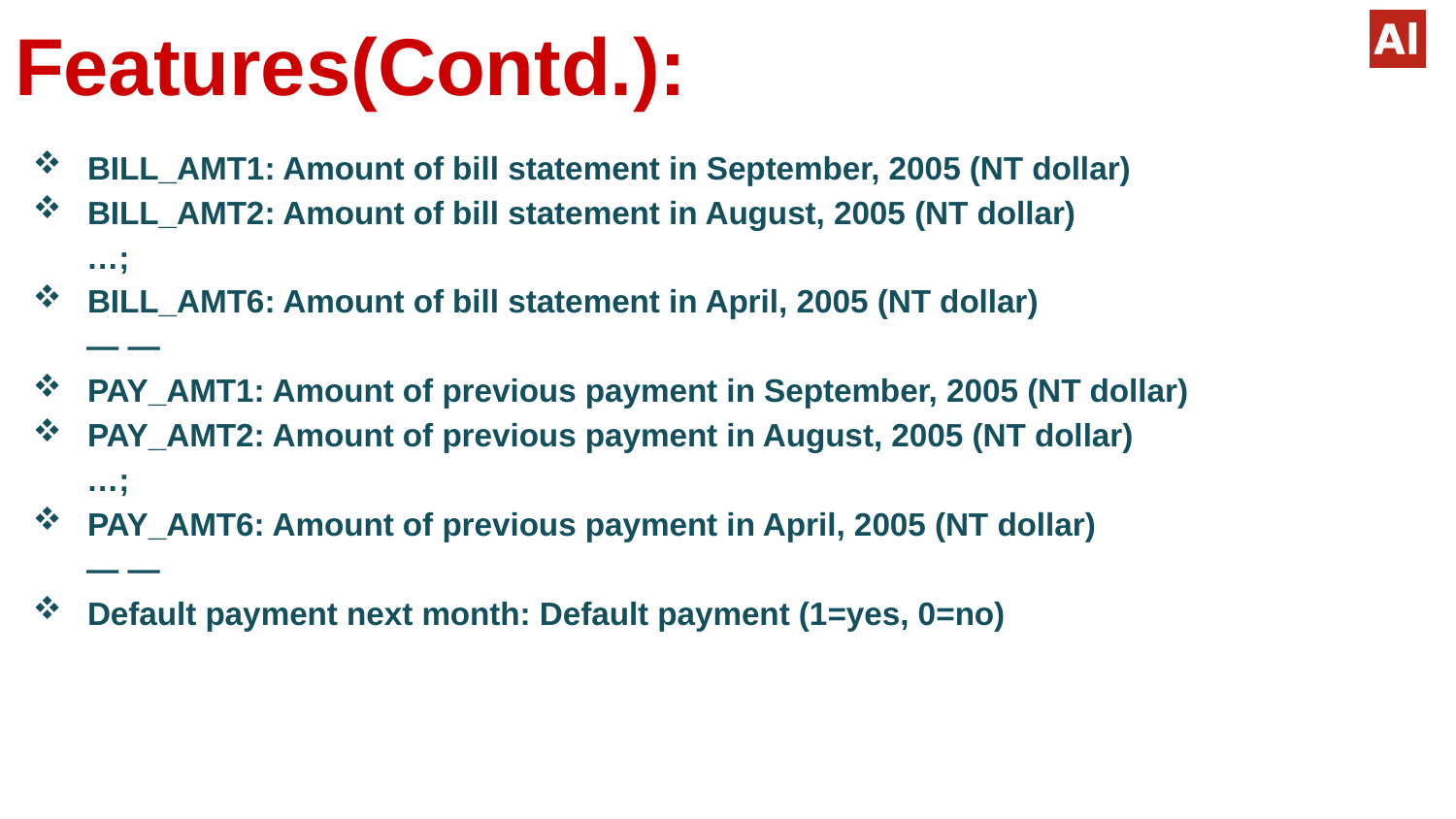

# Features(Contd.):
BILL_AMT1: Amount of bill statement in September, 2005 (NT dollar)
BILL_AMT2: Amount of bill statement in August, 2005 (NT dollar)
      …;
BILL_AMT6: Amount of bill statement in April, 2005 (NT dollar)
      — —
PAY_AMT1: Amount of previous payment in September, 2005 (NT dollar)
PAY_AMT2: Amount of previous payment in August, 2005 (NT dollar)
      …;
PAY_AMT6: Amount of previous payment in April, 2005 (NT dollar)
      — —
Default payment next month: Default payment (1=yes, 0=no)